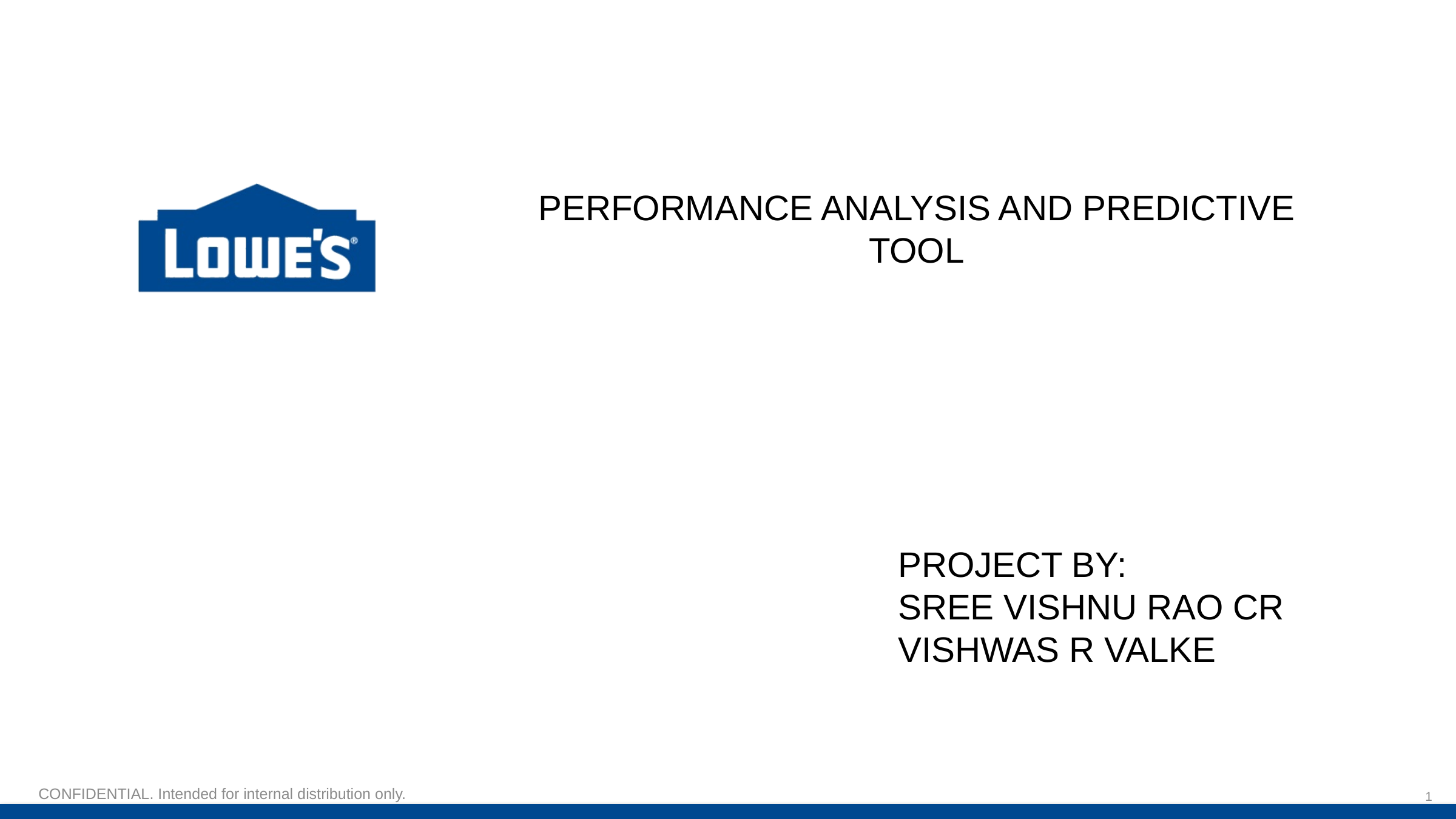

PERFORMANCE ANALYSIS AND PREDICTIVE TOOL
PROJECT BY:
SREE VISHNU RAO CR VISHWAS R VALKE
1